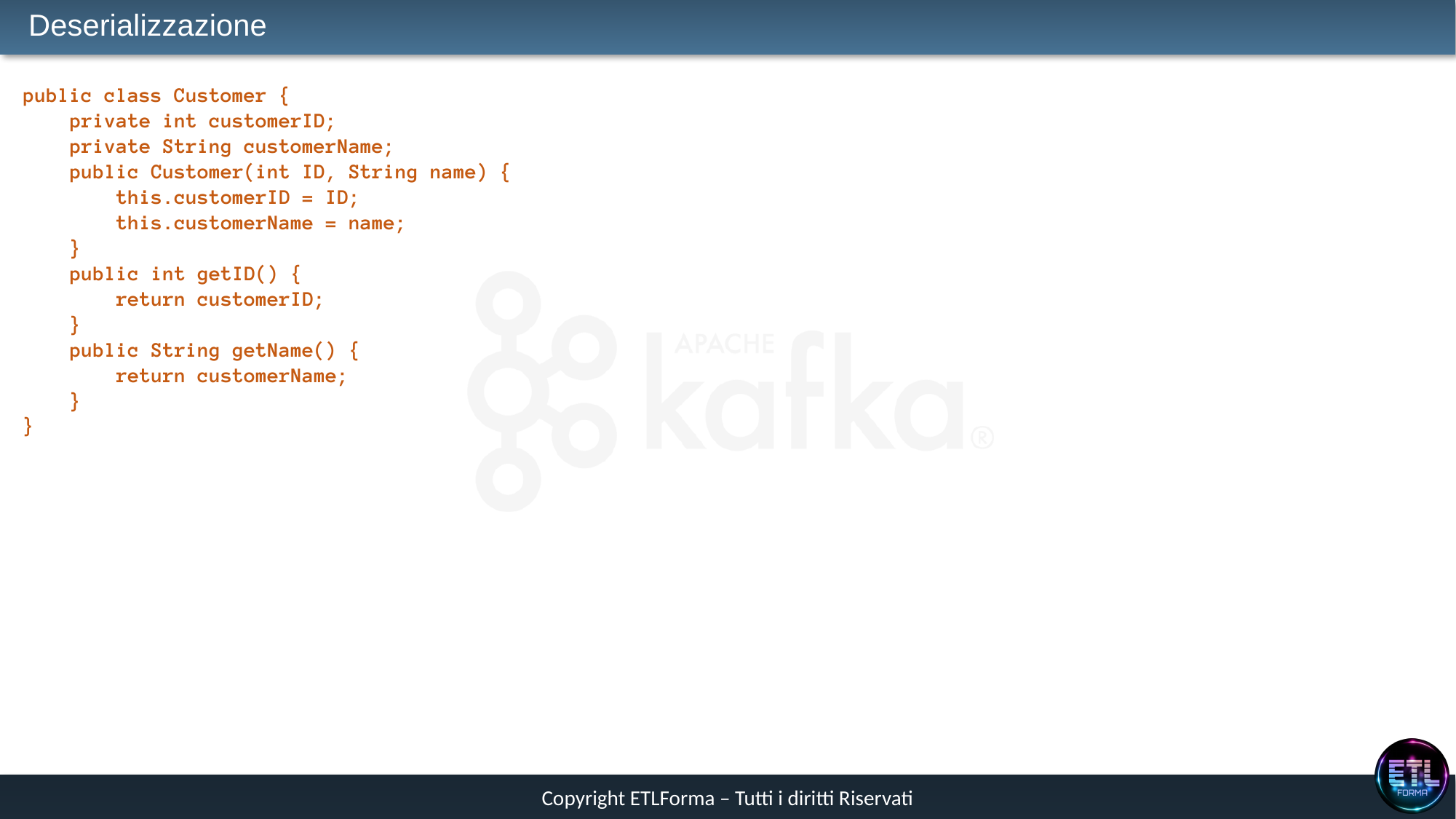

# Deserializzazione
public class Customer {
    private int customerID;
    private String customerName;
    public Customer(int ID, String name) {
        this.customerID = ID;
        this.customerName = name;
    }
    public int getID() {
        return customerID;
    }
    public String getName() {
        return customerName;
    }
}